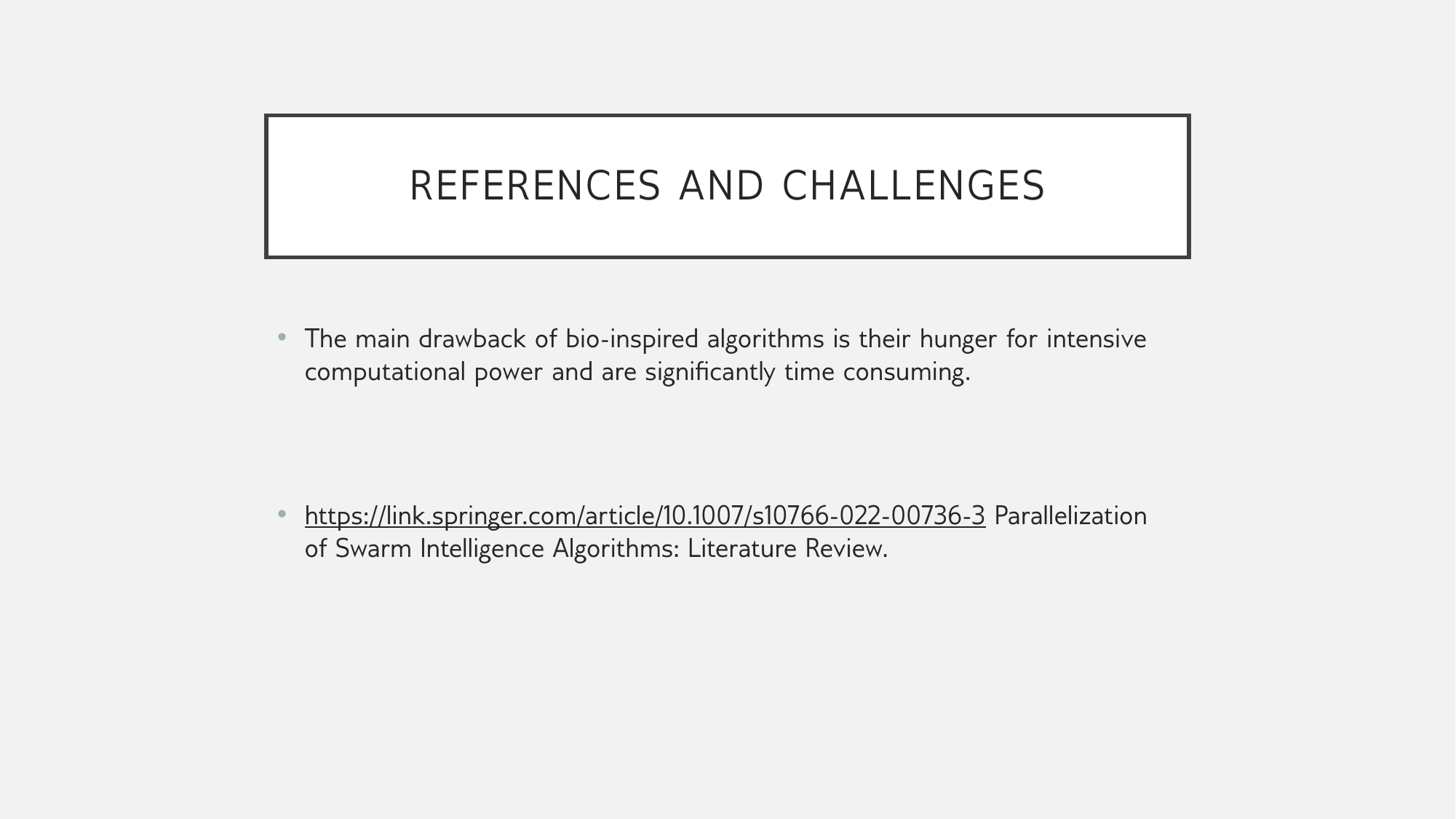

# References and challenges
The main drawback of bio-inspired algorithms is their hunger for intensive computational power and are significantly time consuming.

https://link.springer.com/article/10.1007/s10766-022-00736-3 Parallelization of Swarm Intelligence Algorithms: Literature Review.